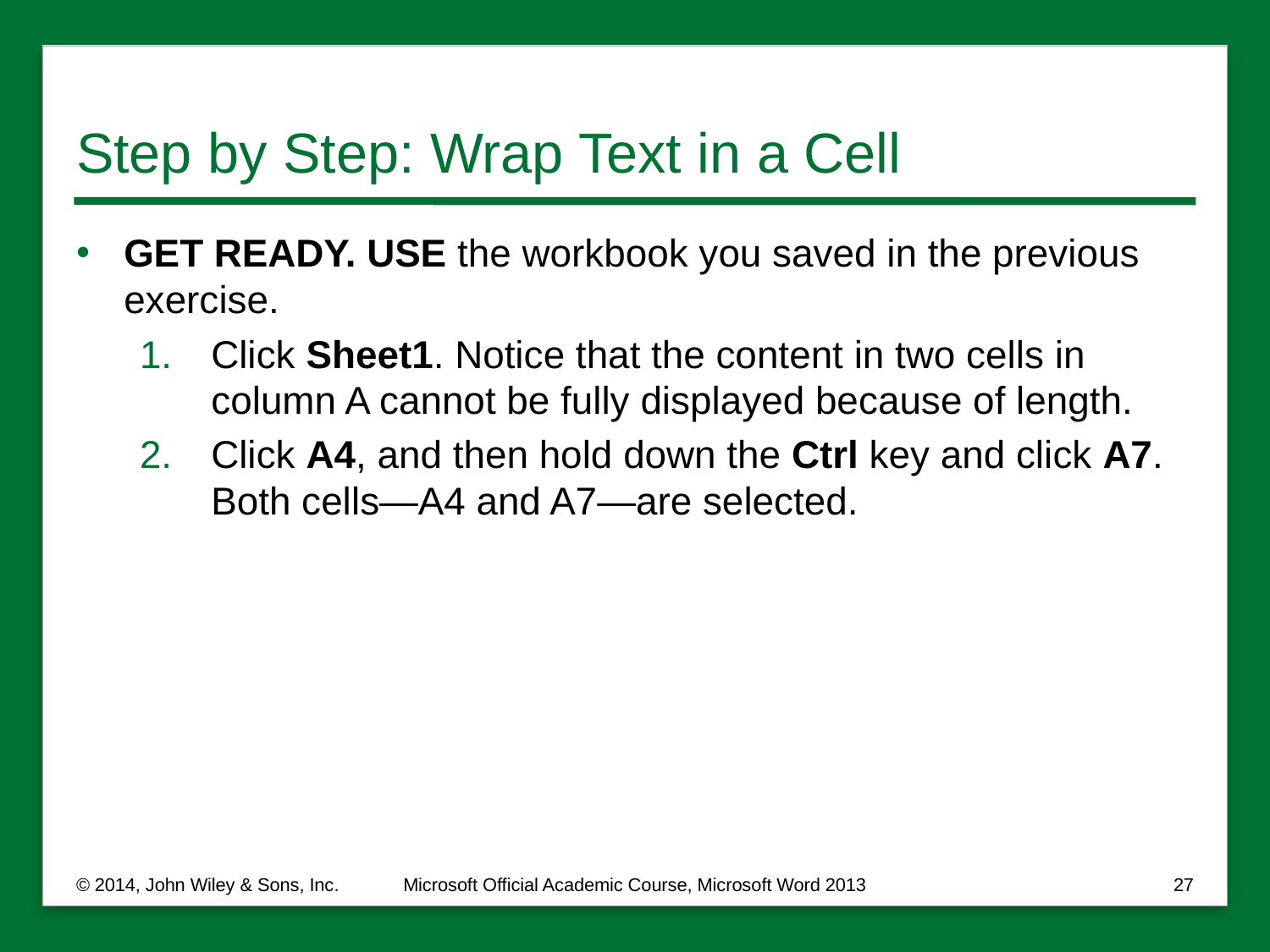

# Step by Step: Wrap Text in a Cell
GET READY. USE the workbook you saved in the previous exercise.
Click Sheet1. Notice that the content in two cells in column A cannot be fully displayed because of length.
Click A4, and then hold down the Ctrl key and click A7. Both cells—A4 and A7—are selected.
© 2014, John Wiley & Sons, Inc.
Microsoft Official Academic Course, Microsoft Word 2013
27